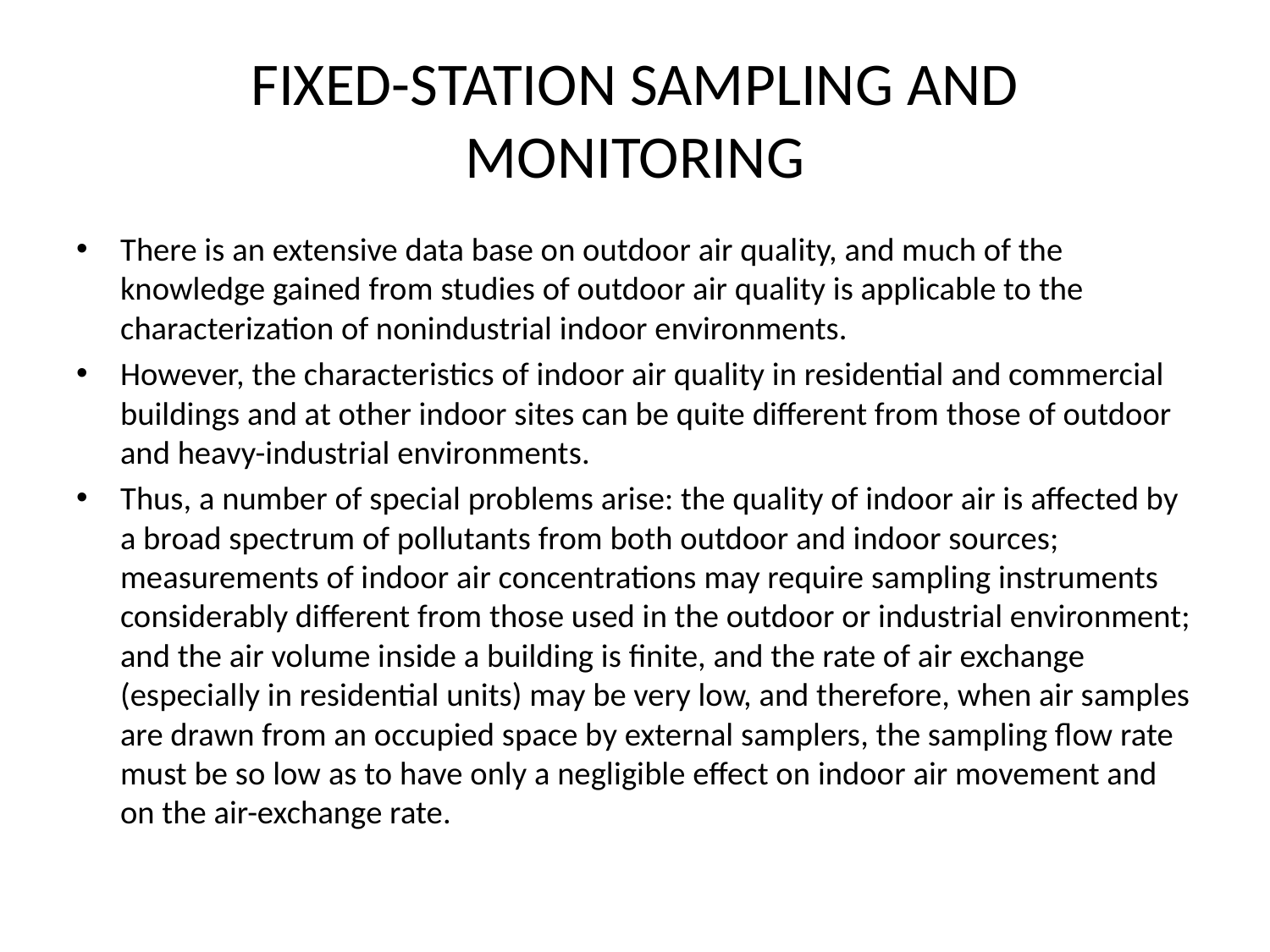

# FIXED-STATION SAMPLING AND MONITORING
There is an extensive data base on outdoor air quality, and much of the knowledge gained from studies of outdoor air quality is applicable to the characterization of nonindustrial indoor environments.
However, the characteristics of indoor air quality in residential and commercial buildings and at other indoor sites can be quite different from those of outdoor and heavy-industrial environments.
Thus, a number of special problems arise: the quality of indoor air is affected by a broad spectrum of pollutants from both outdoor and indoor sources; measurements of indoor air concentrations may require sampling instruments considerably different from those used in the outdoor or industrial environment; and the air volume inside a building is ﬁnite, and the rate of air exchange (especially in residential units) may be very low, and therefore, when air samples are drawn from an occupied space by external samplers, the sampling ﬂow rate must be so low as to have only a negligible effect on indoor air movement and on the air-exchange rate.